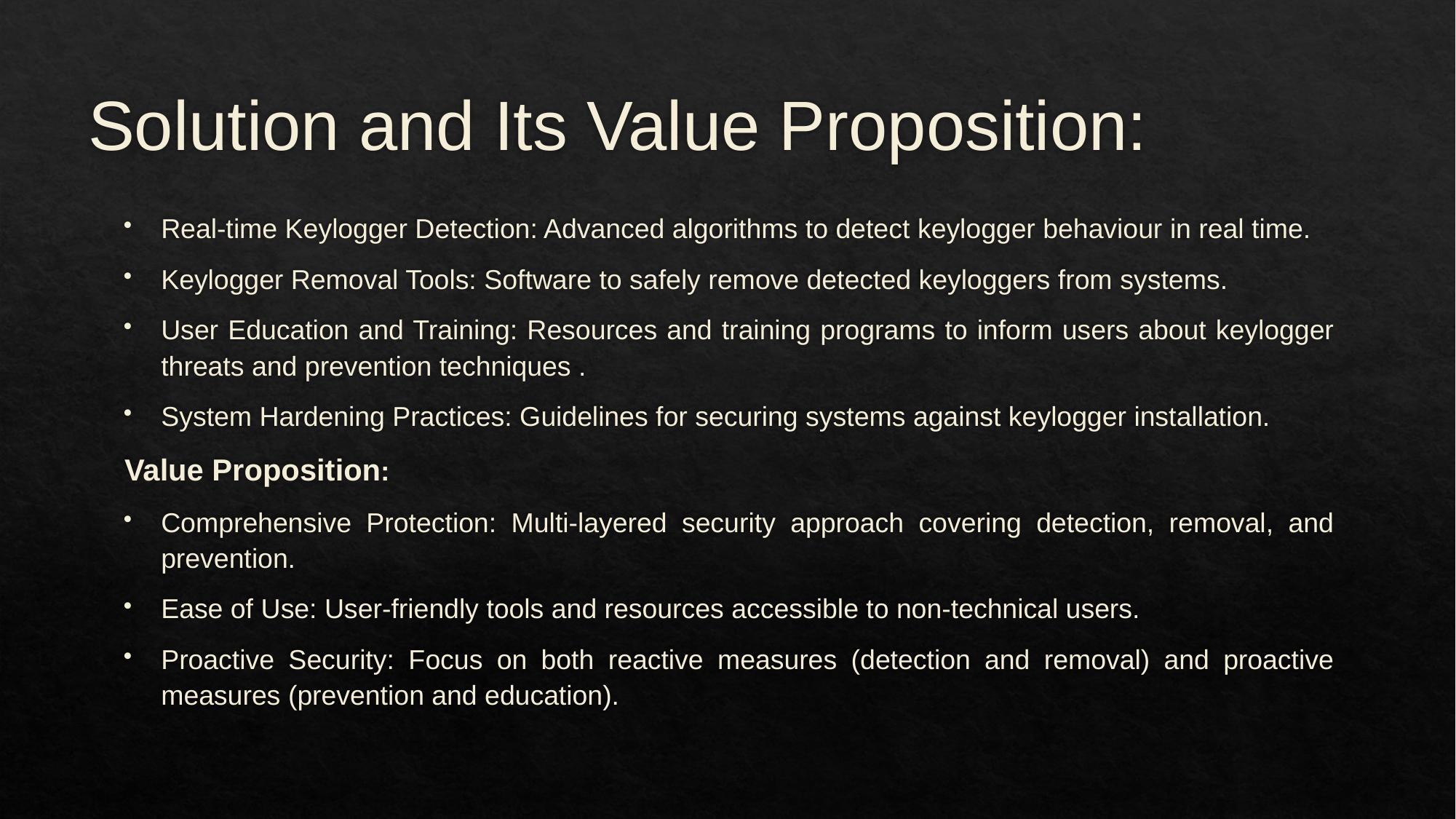

# Solution and Its Value Proposition:
Real-time Keylogger Detection: Advanced algorithms to detect keylogger behaviour in real time.
Keylogger Removal Tools: Software to safely remove detected keyloggers from systems.
User Education and Training: Resources and training programs to inform users about keylogger threats and prevention techniques .
System Hardening Practices: Guidelines for securing systems against keylogger installation.
Value Proposition:
Comprehensive Protection: Multi-layered security approach covering detection, removal, and prevention.
Ease of Use: User-friendly tools and resources accessible to non-technical users.
Proactive Security: Focus on both reactive measures (detection and removal) and proactive measures (prevention and education).